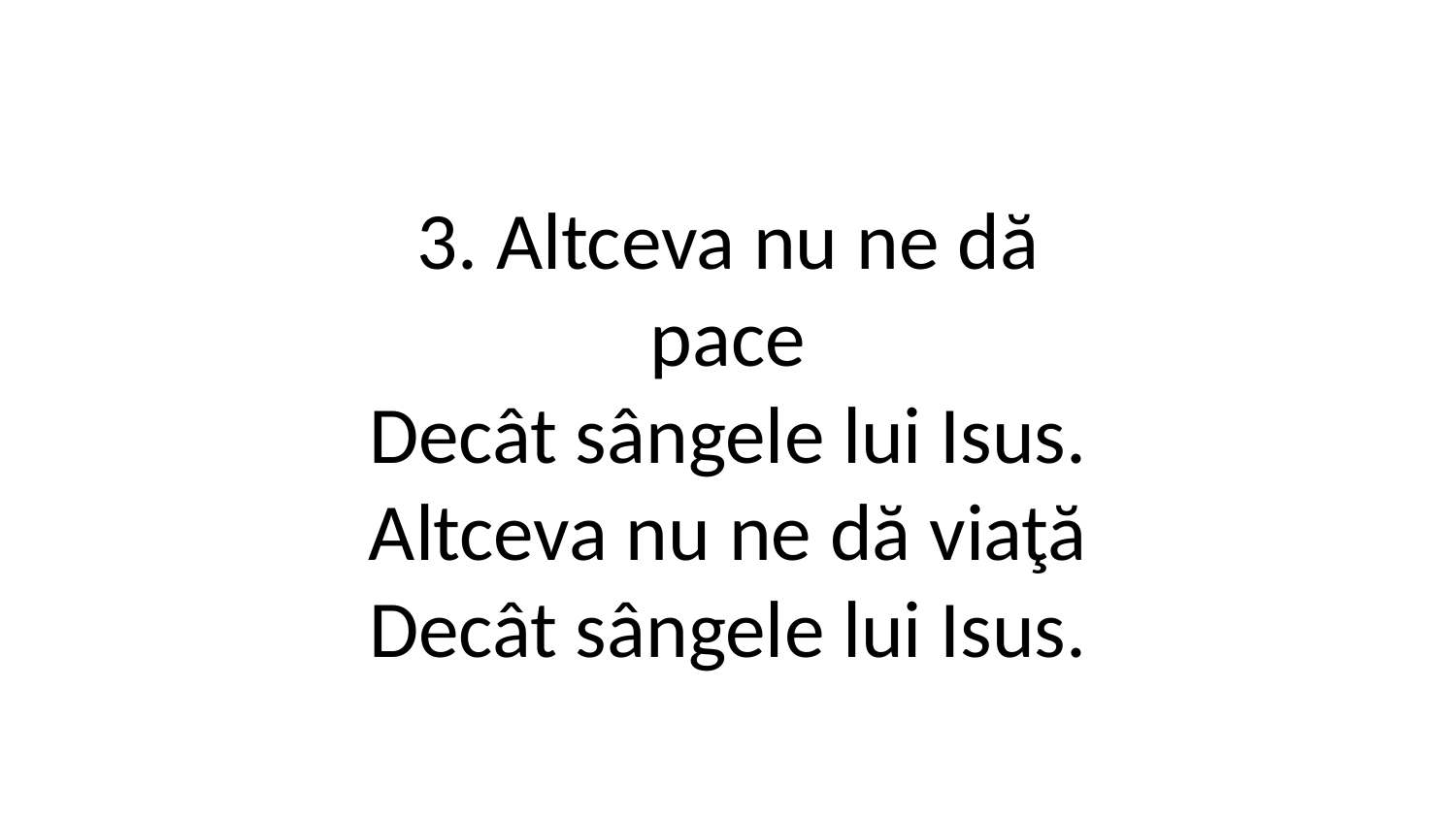

3. Altceva nu ne dă
pace
Decât sângele lui Isus.
Altceva nu ne dă viaţă
Decât sângele lui Isus.